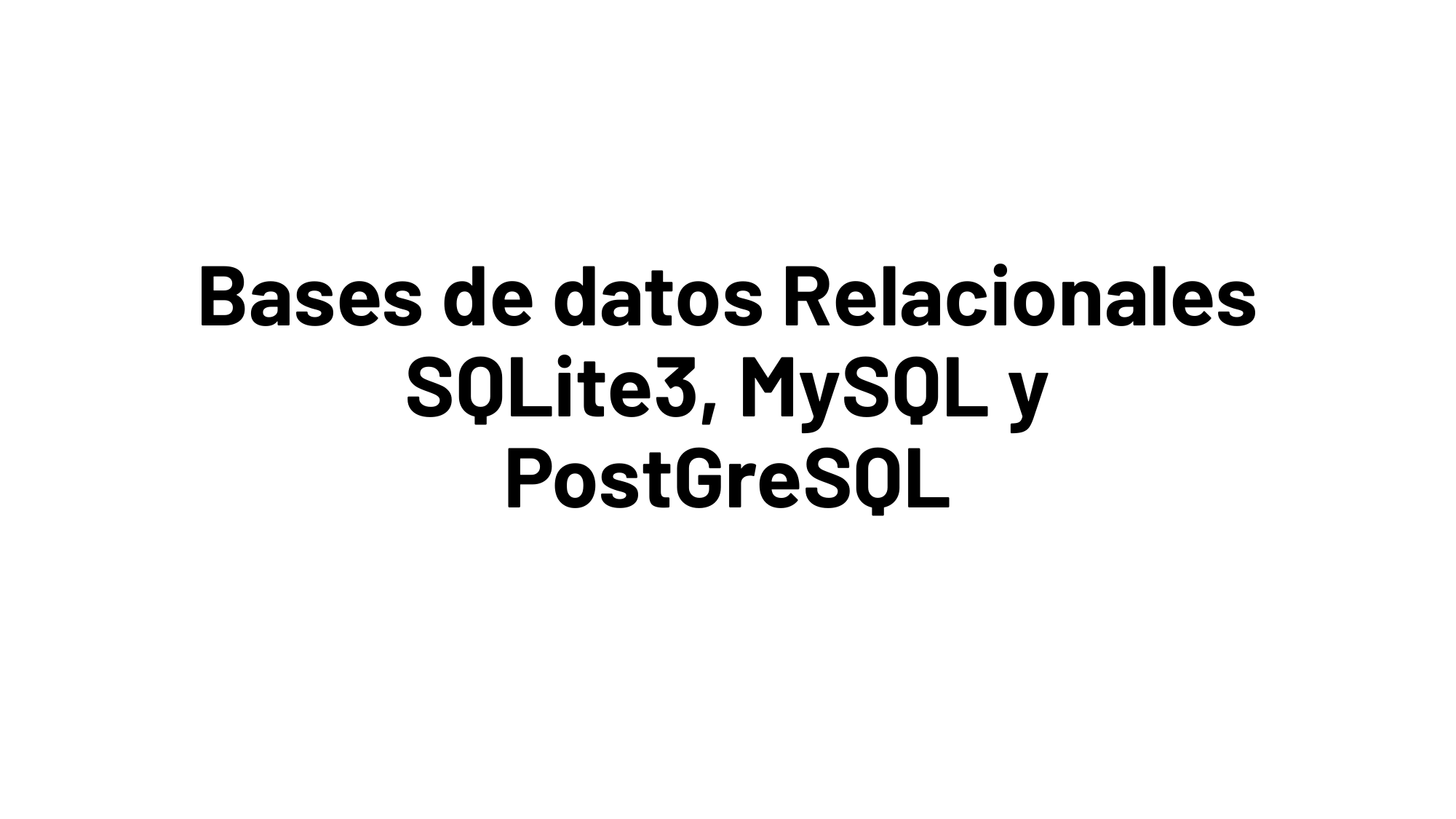

# Bases de datos Relacionales SQLite3, MySQL y PostGreSQL